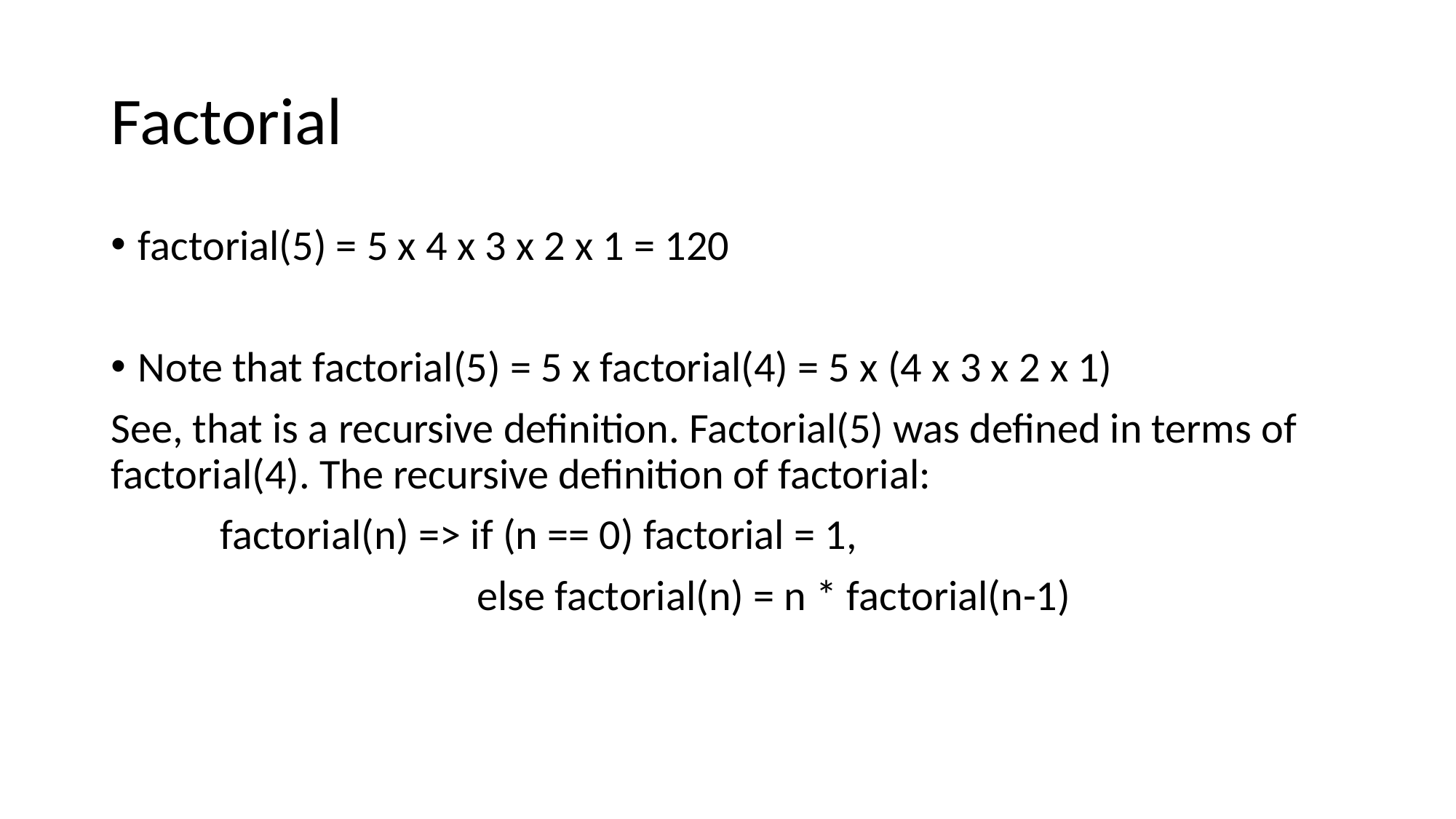

# Factorial
factorial(5) = 5 x 4 x 3 x 2 x 1 = 120

Note that factorial(5) = 5 x factorial(4) = 5 x (4 x 3 x 2 x 1)
See, that is a recursive definition. Factorial(5) was defined in terms of factorial(4). The recursive definition of factorial:
	factorial(n) => if (n == 0) factorial = 1,
			    else factorial(n) = n * factorial(n-1)